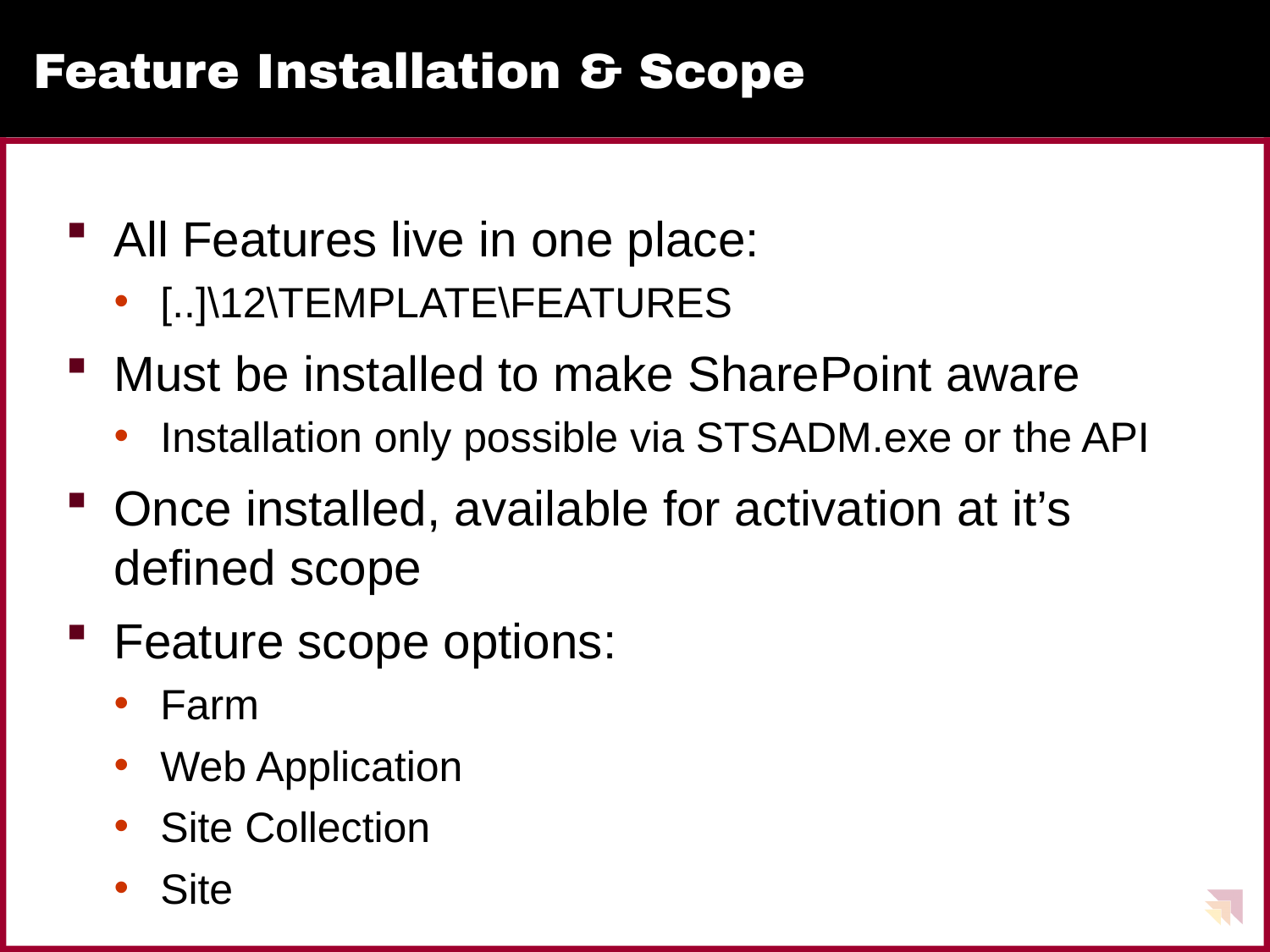

# Feature Installation & Scope
All Features live in one place:
[..]\12\TEMPLATE\FEATURES
Must be installed to make SharePoint aware
Installation only possible via STSADM.exe or the API
Once installed, available for activation at it’s defined scope
Feature scope options:
Farm
Web Application
Site Collection
Site